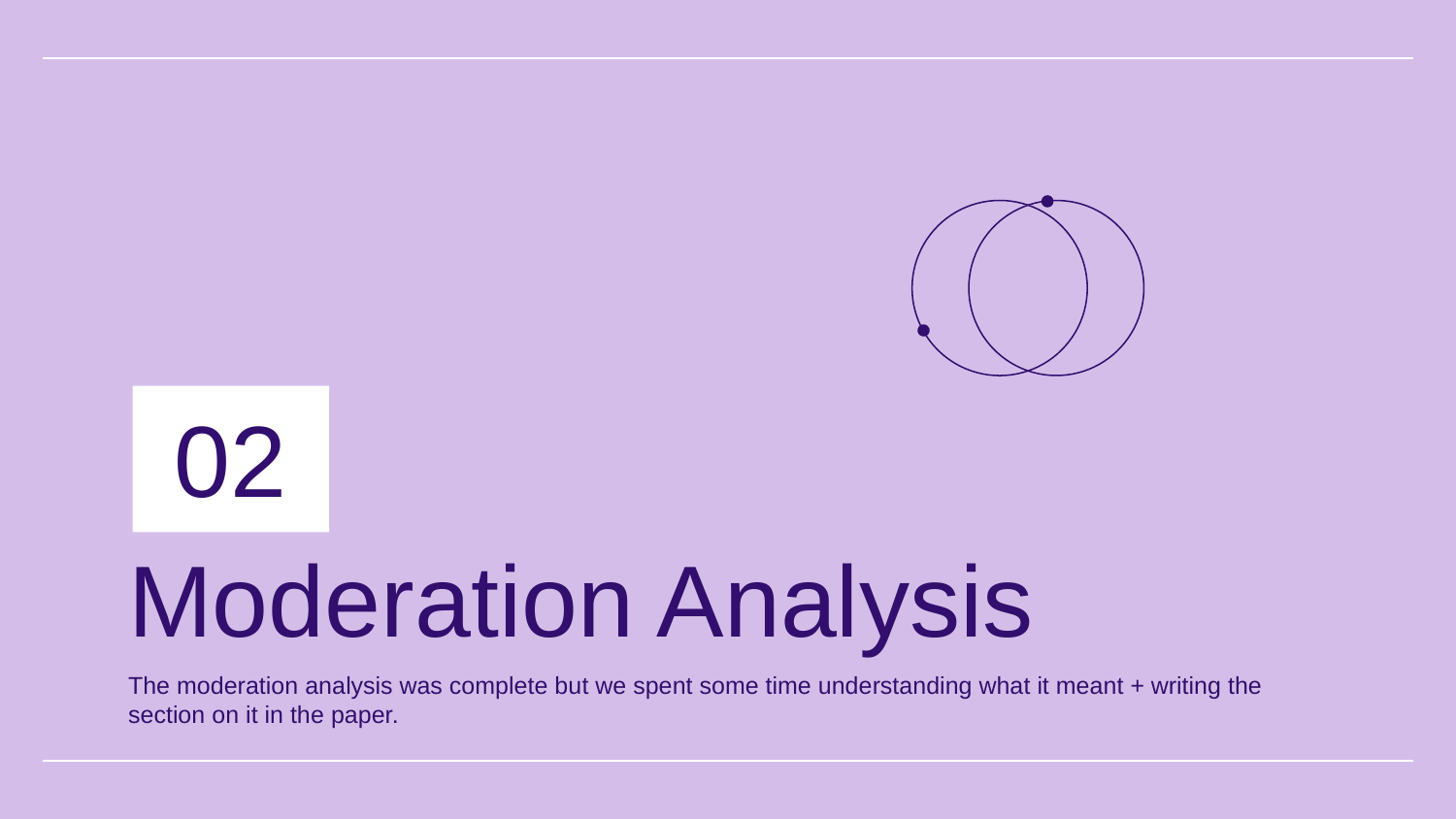

02
# Moderation Analysis
The moderation analysis was complete but we spent some time understanding what it meant + writing the section on it in the paper.